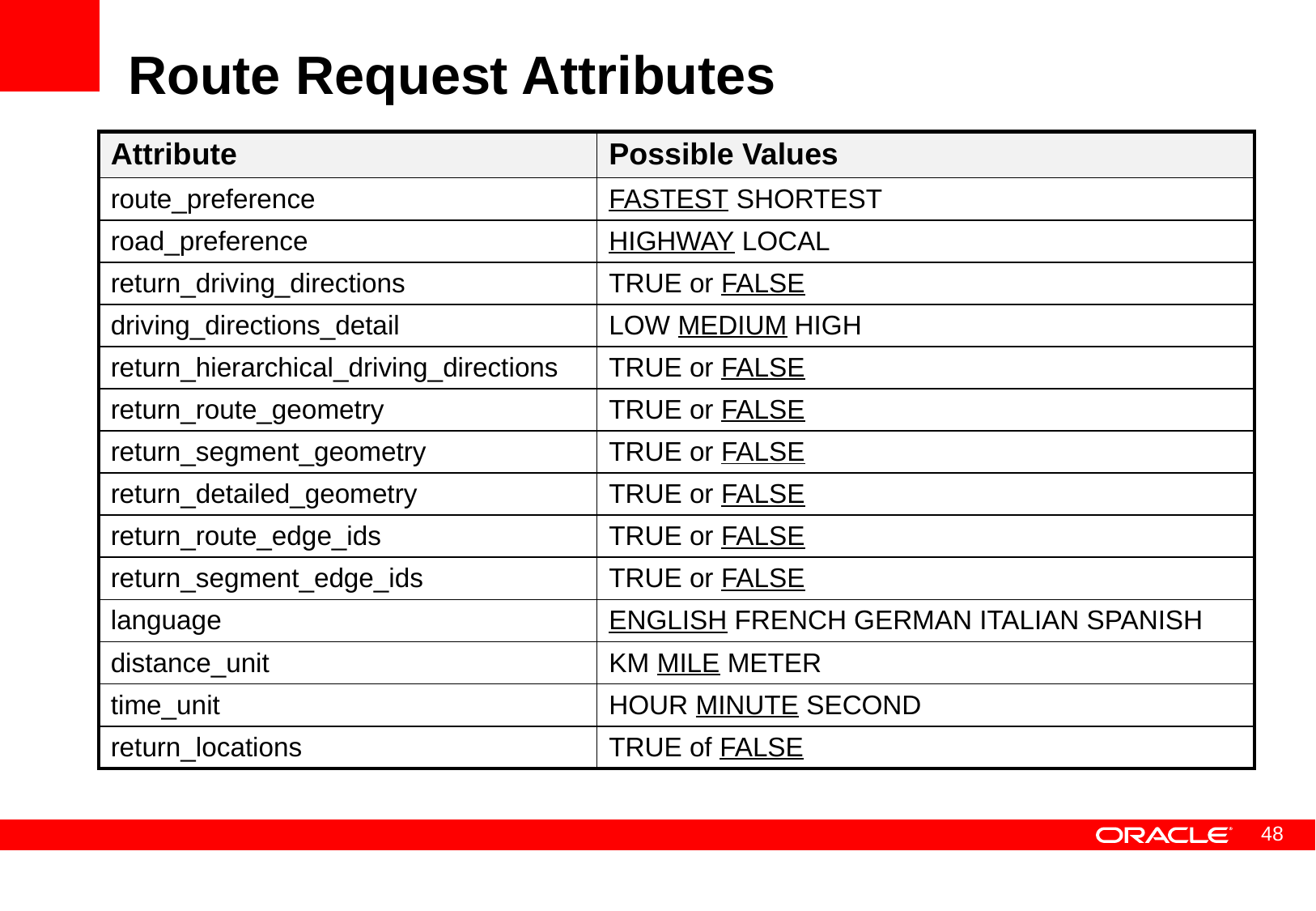

# Route Request Attributes
| Attribute | Possible Values |
| --- | --- |
| route\_preference | FASTEST SHORTEST |
| road\_preference | HIGHWAY LOCAL |
| return\_driving\_directions | TRUE or FALSE |
| driving\_directions\_detail | LOW MEDIUM HIGH |
| return\_hierarchical\_driving\_directions | TRUE or FALSE |
| return\_route\_geometry | TRUE or FALSE |
| return\_segment\_geometry | TRUE or FALSE |
| return\_detailed\_geometry | TRUE or FALSE |
| return\_route\_edge\_ids | TRUE or FALSE |
| return\_segment\_edge\_ids | TRUE or FALSE |
| language | ENGLISH FRENCH GERMAN ITALIAN SPANISH |
| distance\_unit | KM MILE METER |
| time\_unit | HOUR MINUTE SECOND |
| return\_locations | TRUE of FALSE |